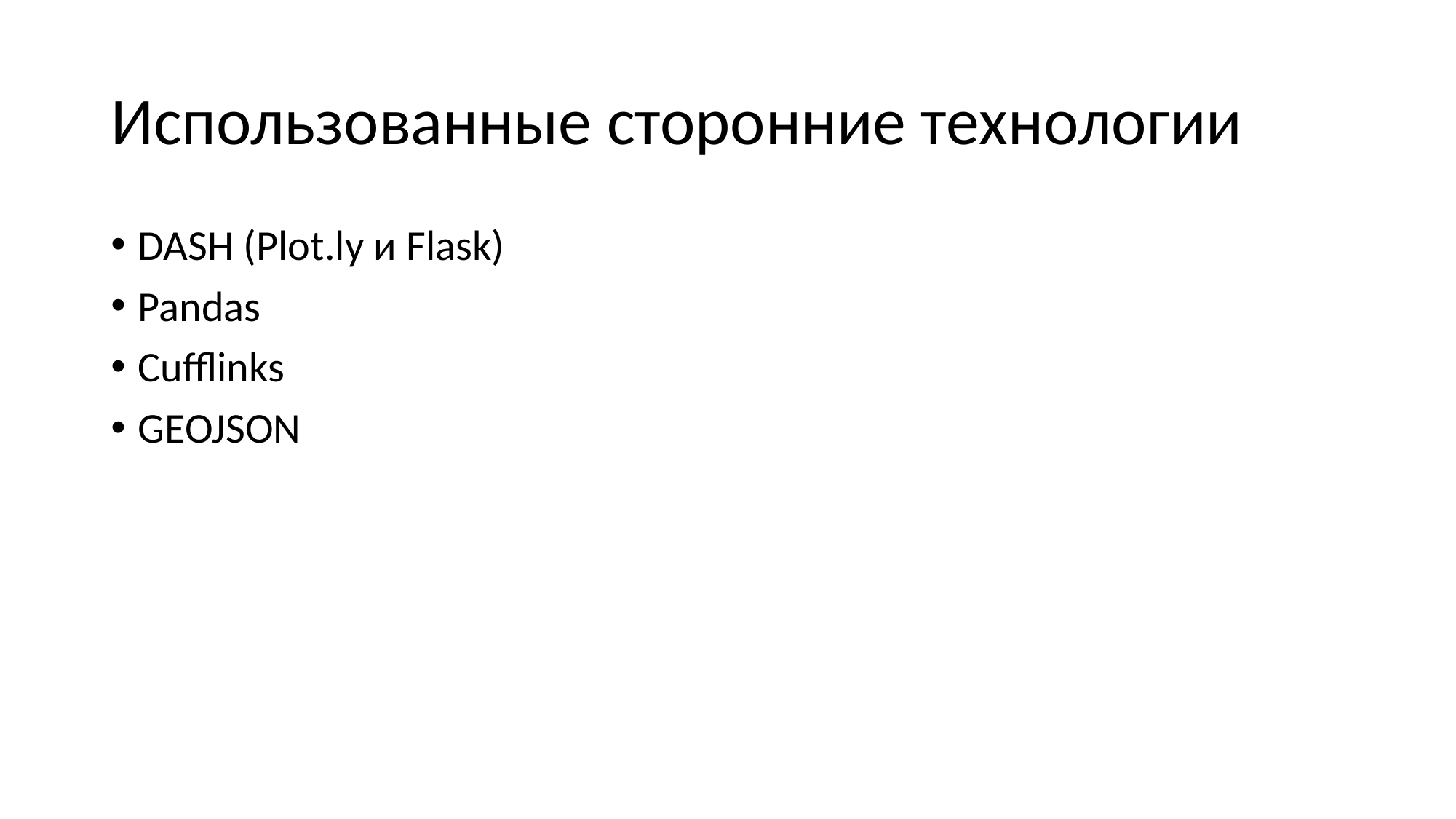

# Использованные сторонние технологии
DASH (Plot.ly и Flask)
Pandas
Cufflinks
GEOJSON